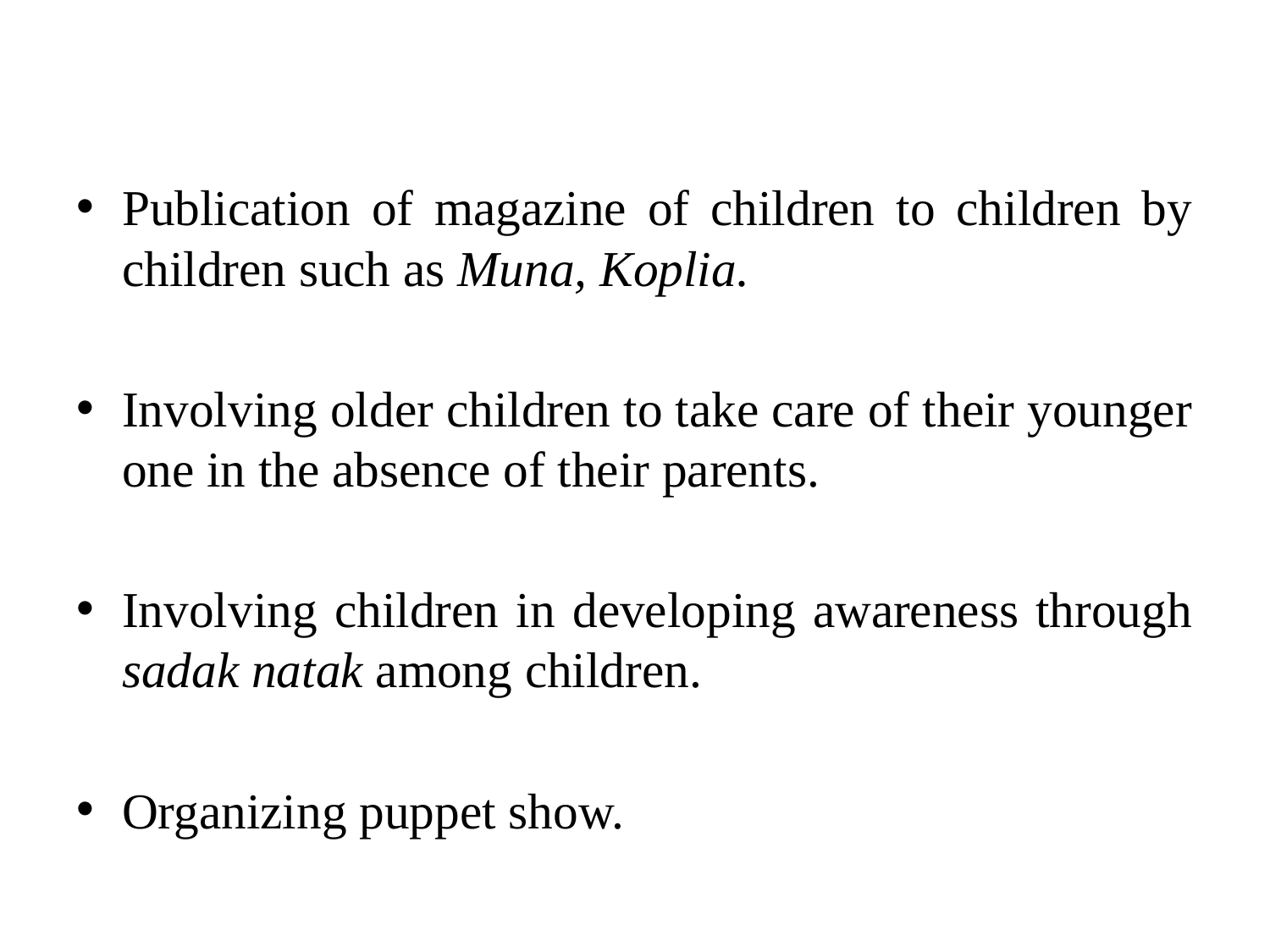

Publication of magazine of children to children by children such as Muna, Koplia.

Involving older children to take care of their younger one in the absence of their parents.

Involving children in developing awareness through sadak natak among children.

Organizing puppet show.